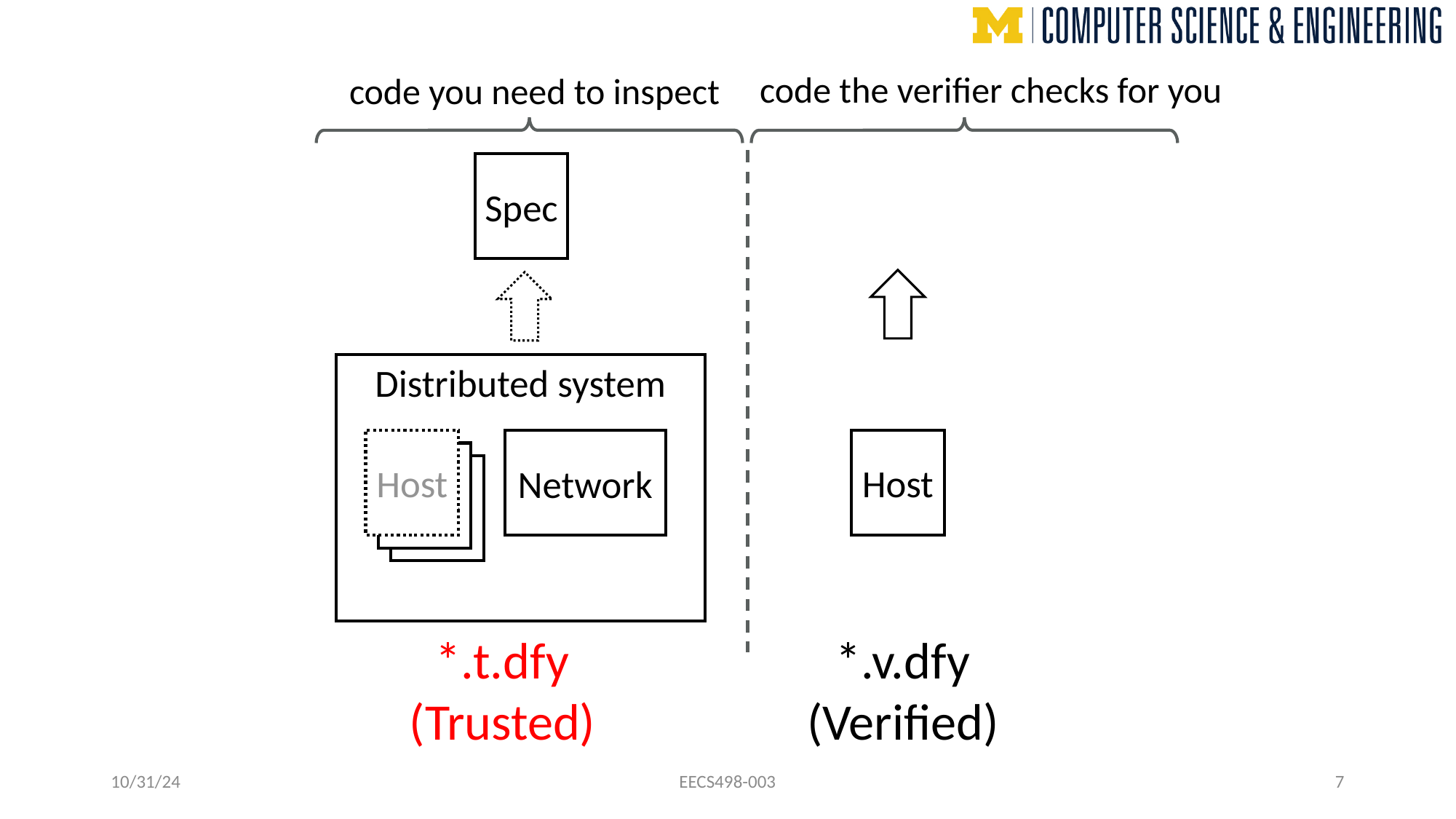

code the verifier checks for you
code you need to inspect
Spec

Distributed system
Host
Host
Network
Host
Host
*.t.dfy
(Trusted)
*.v.dfy
(Verified)
10/31/24
EECS498-003
7